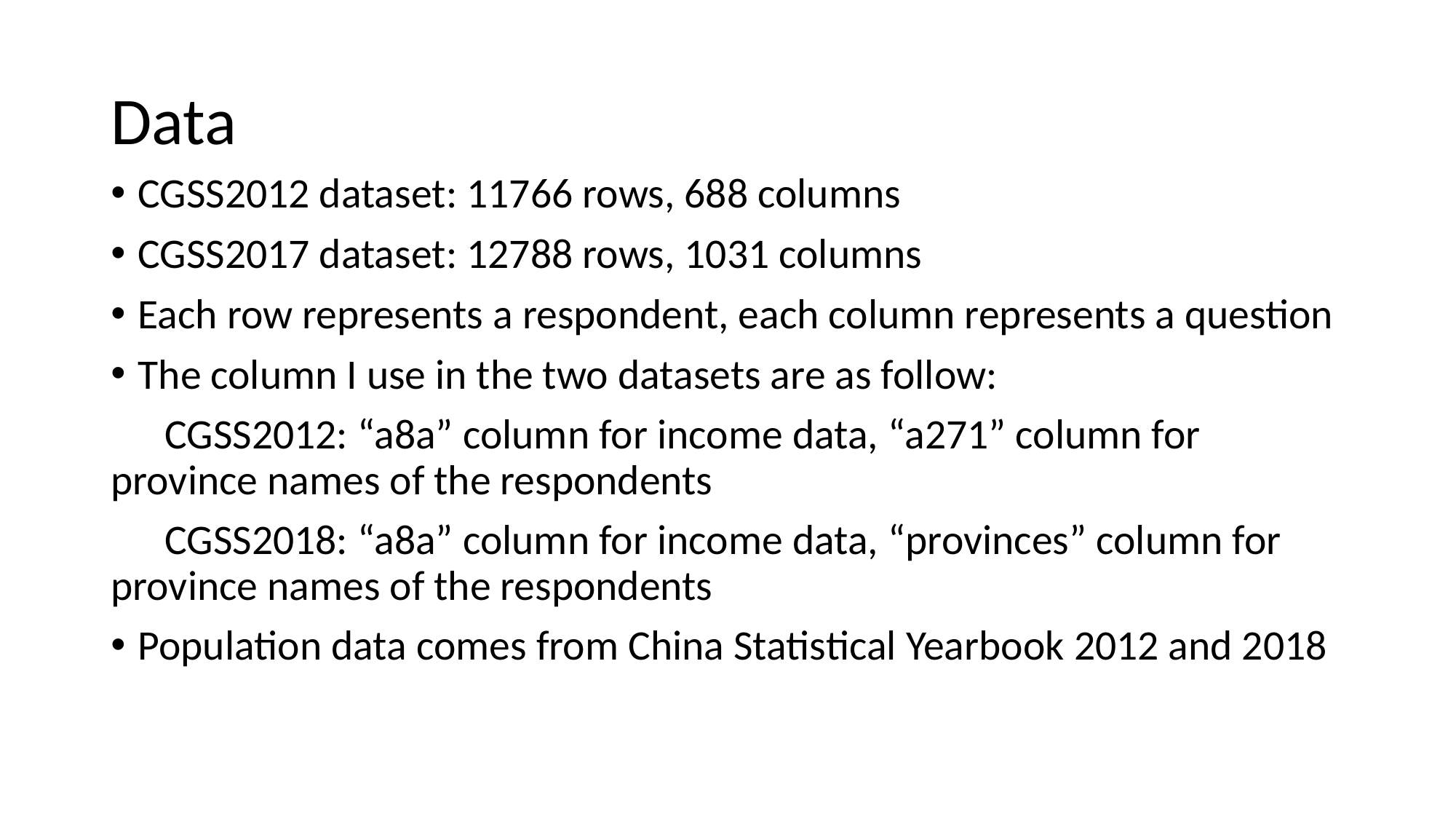

# Data
CGSS2012 dataset: 11766 rows, 688 columns
CGSS2017 dataset: 12788 rows, 1031 columns
Each row represents a respondent, each column represents a question
The column I use in the two datasets are as follow:
CGSS2012: “a8a” column for income data, “a271” column for province names of the respondents
CGSS2018: “a8a” column for income data, “provinces” column for province names of the respondents
Population data comes from China Statistical Yearbook 2012 and 2018